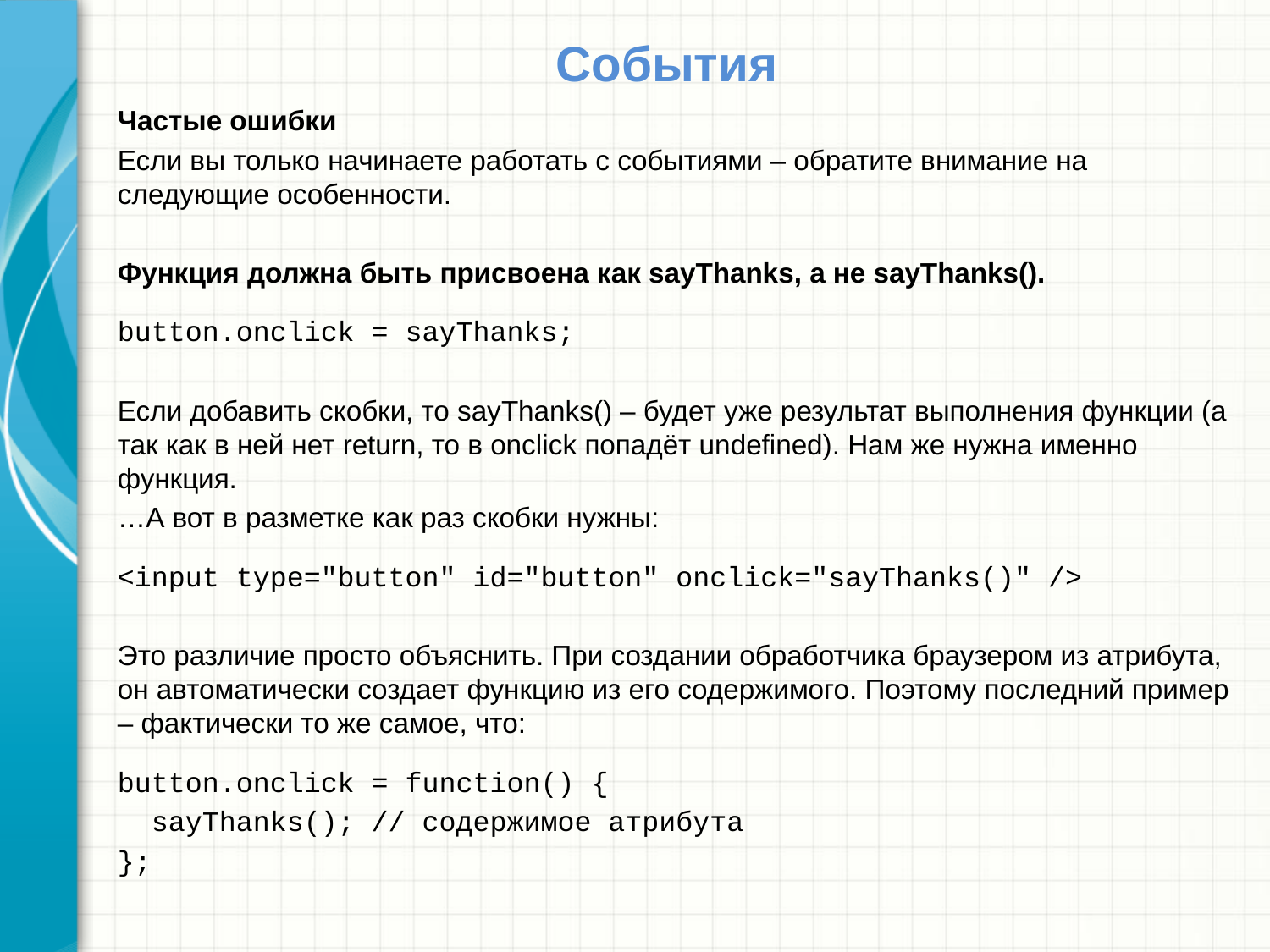

# События
Частые ошибки
Если вы только начинаете работать с событиями – обратите внимание на следующие особенности.

Функция должна быть присвоена как sayThanks, а не sayThanks().

button.onclick = sayThanks;

Если добавить скобки, то sayThanks() – будет уже результат выполнения функции (а так как в ней нет return, то в onclick попадёт undefined). Нам же нужна именно функция.
…А вот в разметке как раз скобки нужны:

<input type="button" id="button" onclick="sayThanks()" />

Это различие просто объяснить. При создании обработчика браузером из атрибута, он автоматически создает функцию из его содержимого. Поэтому последний пример – фактически то же самое, что:

button.onclick = function() {
  sayThanks(); // содержимое атрибута
};